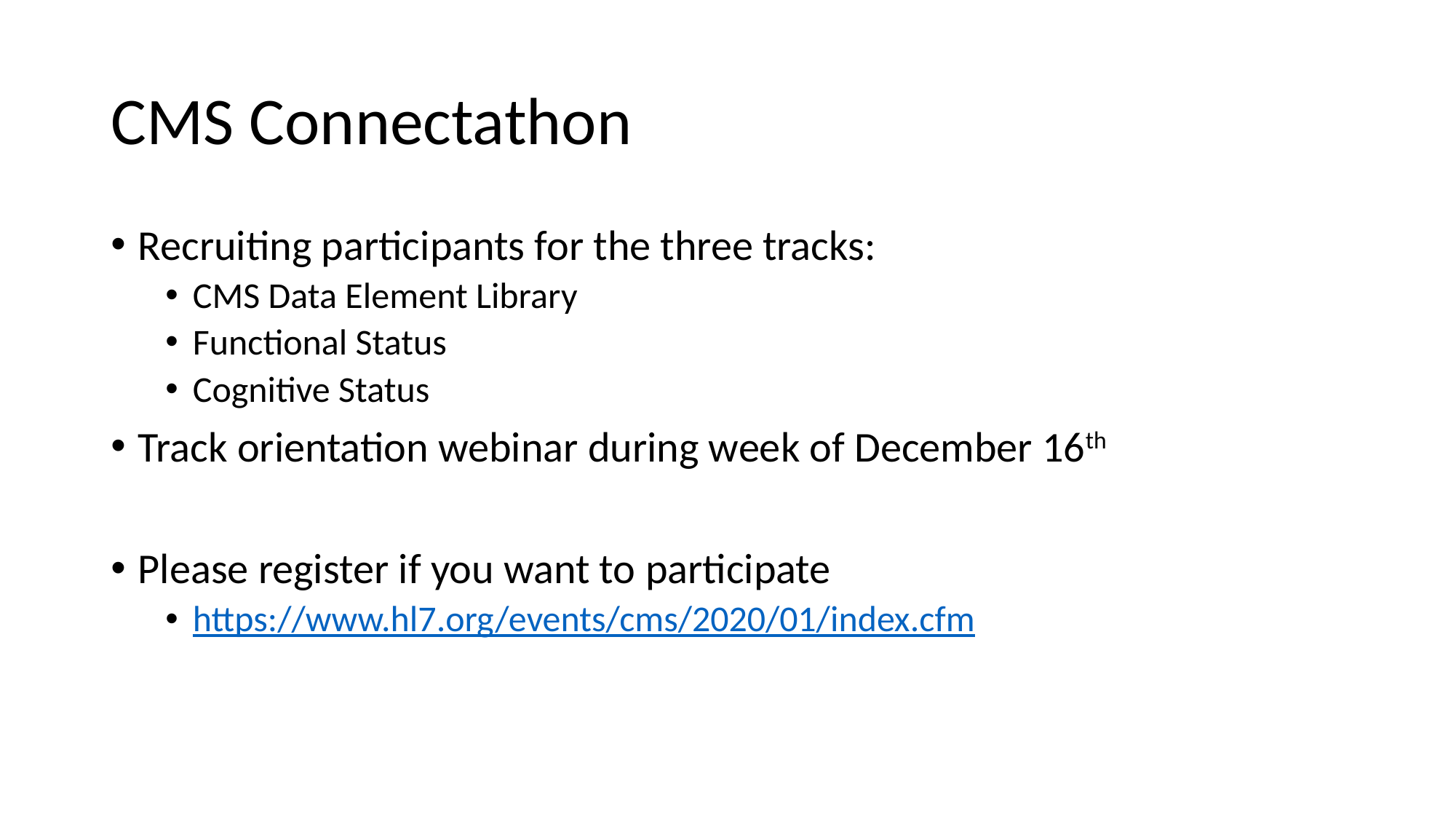

# CMS Connectathon
Recruiting participants for the three tracks:
CMS Data Element Library
Functional Status
Cognitive Status
Track orientation webinar during week of December 16th

Please register if you want to participate
https://www.hl7.org/events/cms/2020/01/index.cfm